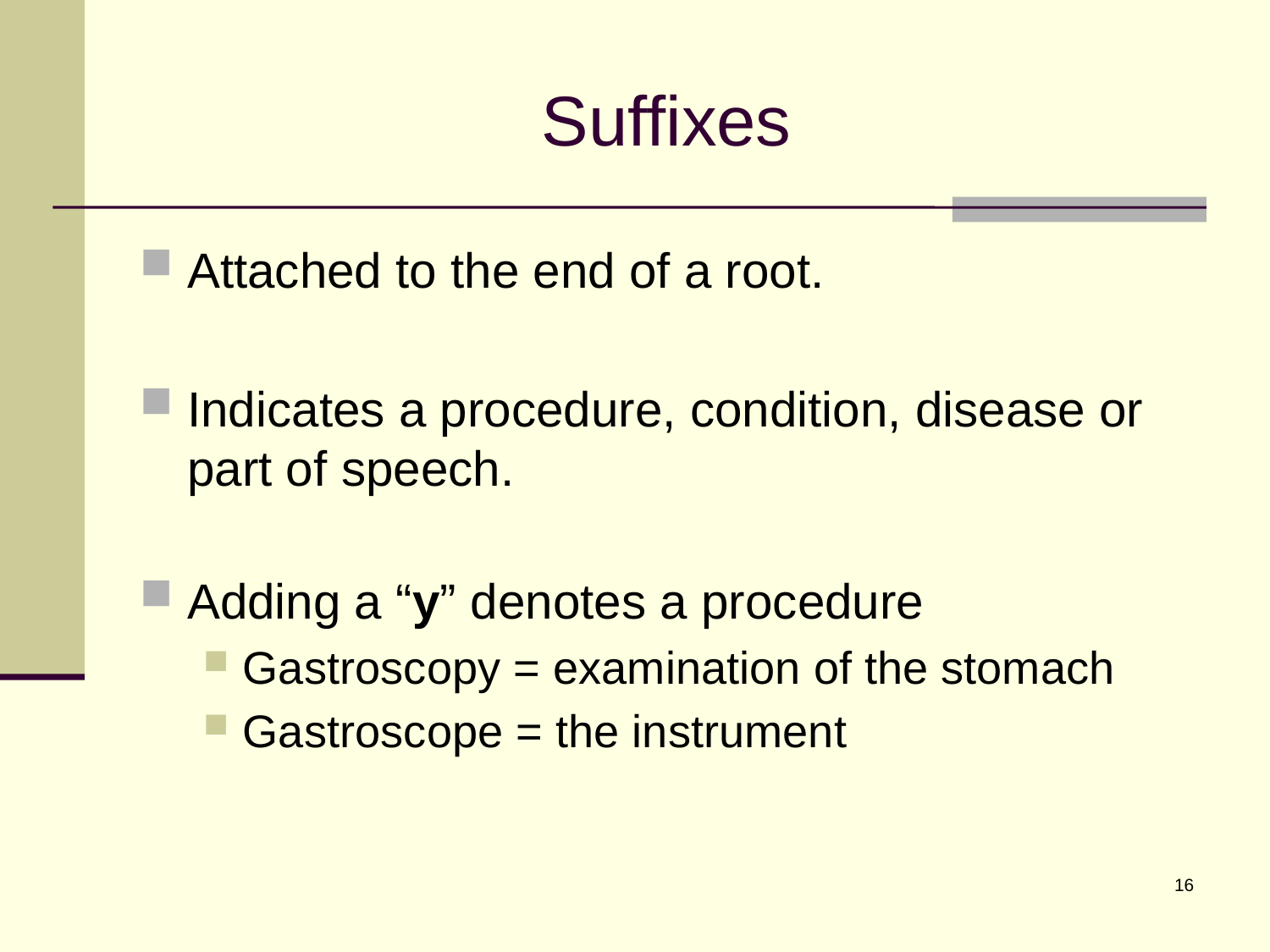

# Suffixes
Attached to the end of a root.

Indicates a procedure, condition, disease or part of speech.

Adding a “y” denotes a procedure
Gastroscopy = examination of the stomach
Gastroscope = the instrument

16